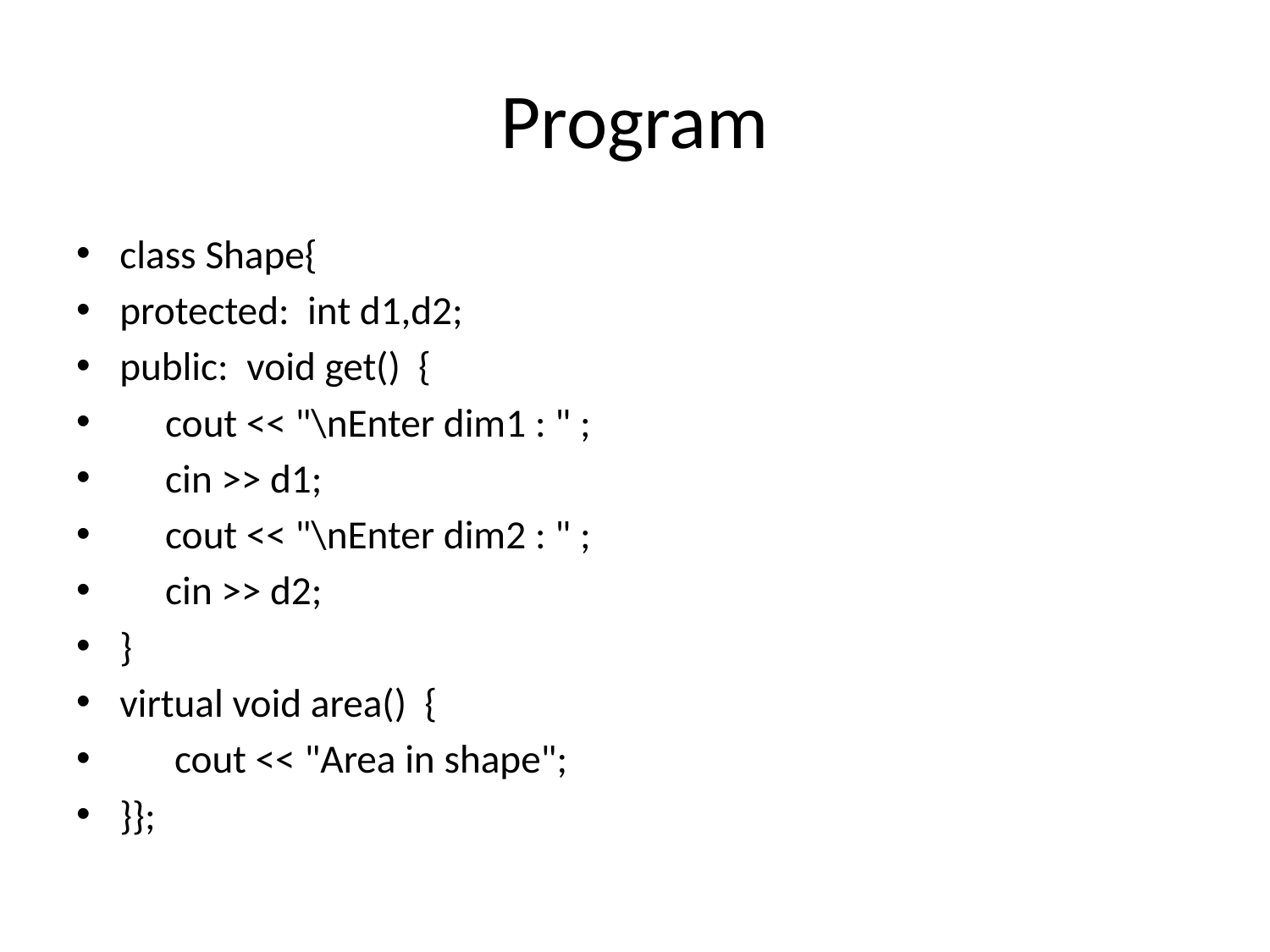

# Program
class Shape{
protected:  int d1,d2;
public:  void get()  {
     cout << "\nEnter dim1 : " ;
     cin >> d1;
     cout << "\nEnter dim2 : " ;
     cin >> d2;
}
virtual void area()  {
      cout << "Area in shape";
}};